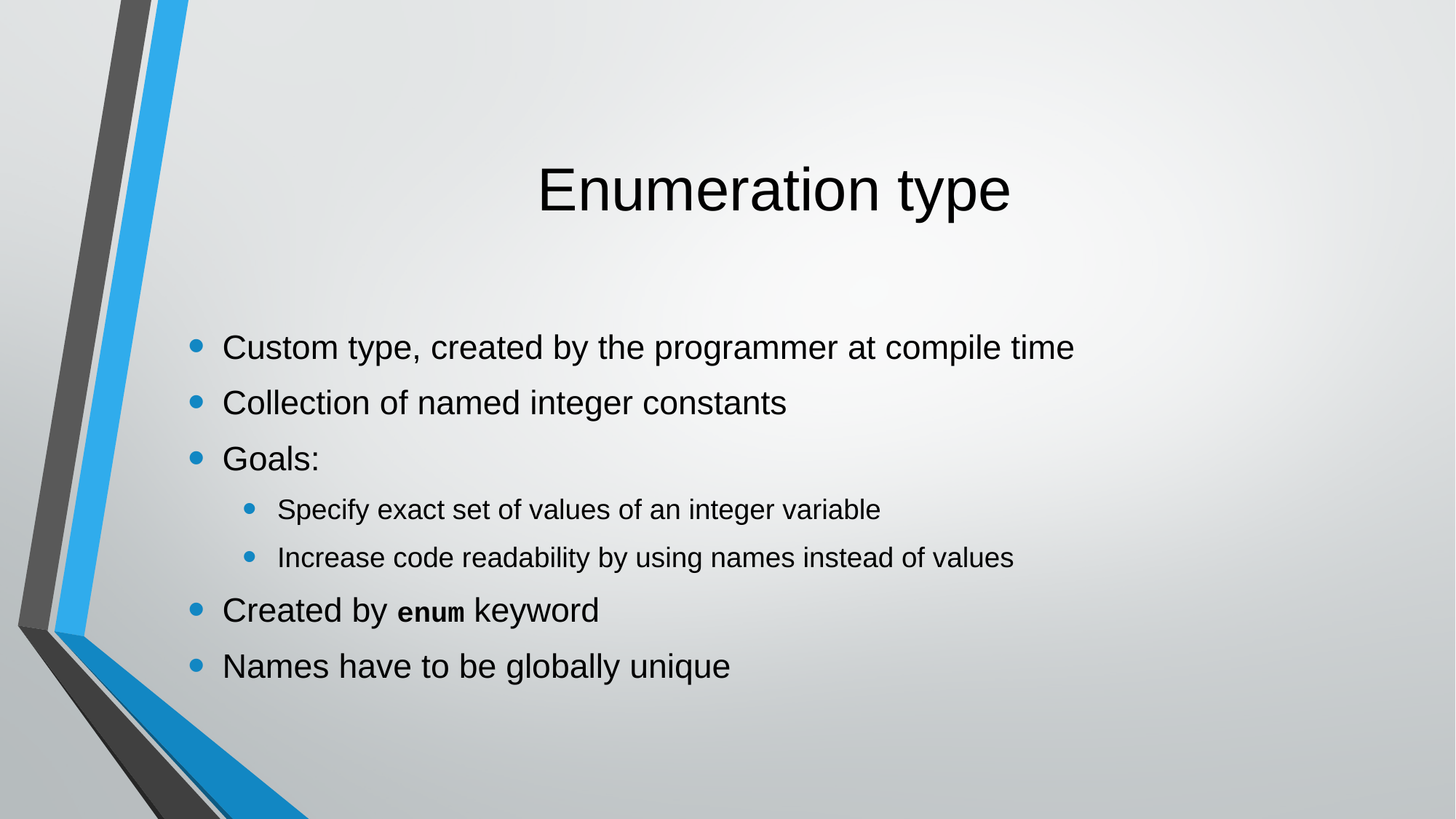

# Enumeration type
Custom type, created by the programmer at compile time
Collection of named integer constants
Goals:
Specify exact set of values of an integer variable
Increase code readability by using names instead of values
Created by enum keyword
Names have to be globally unique